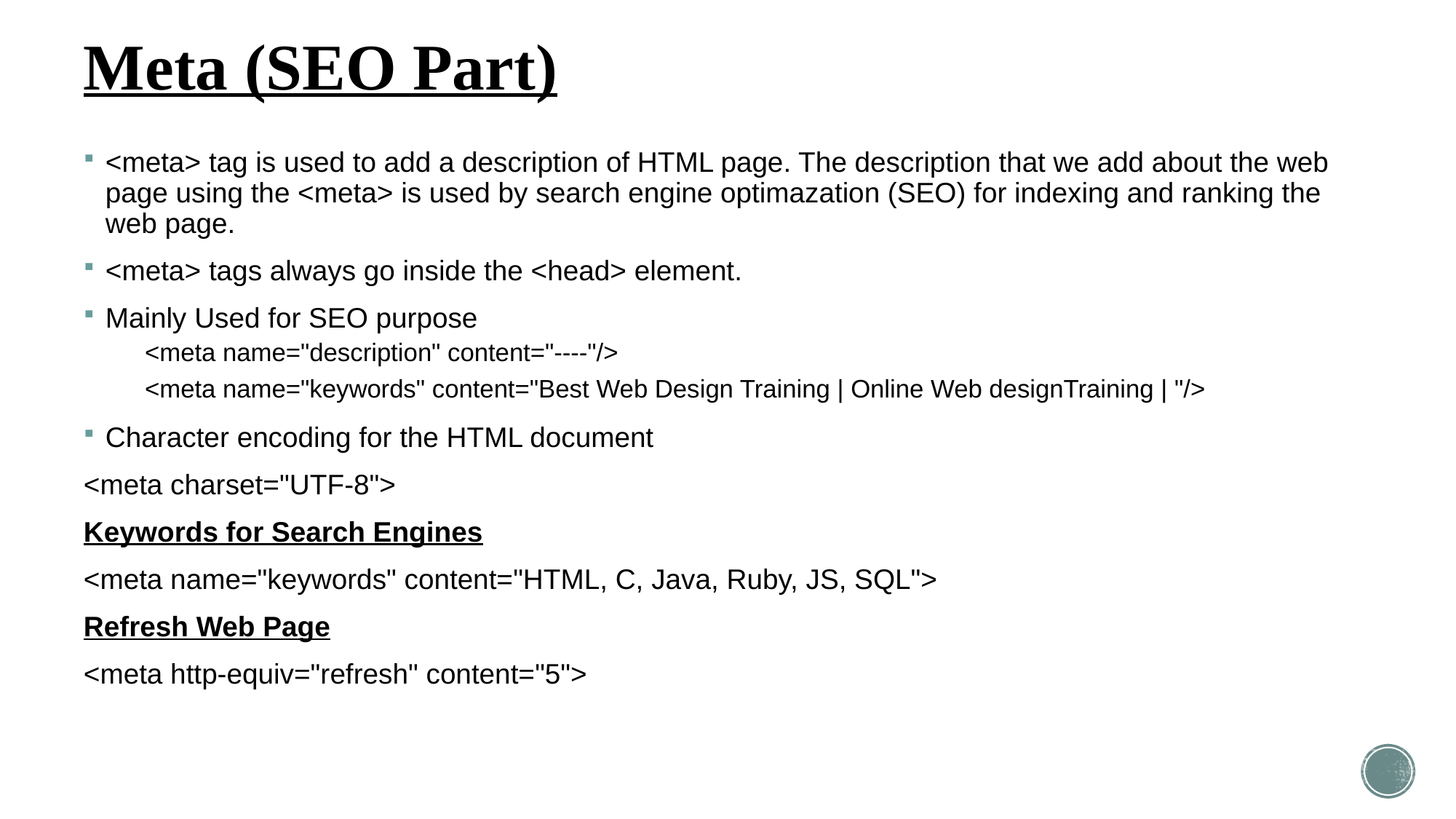

# Meta (SEO Part)
<meta> tag is used to add a description of HTML page. The description that we add about the web page using the <meta> is used by search engine optimazation (SEO) for indexing and ranking the web page.
<meta> tags always go inside the <head> element.
Mainly Used for SEO purpose
    <meta name="description" content="----"/>
    <meta name="keywords" content="Best Web Design Training | Online Web designTraining | "/>
Character encoding for the HTML document
<meta charset="UTF-8">
Keywords for Search Engines
<meta name="keywords" content="HTML, C, Java, Ruby, JS, SQL">
Refresh Web Page
<meta http-equiv="refresh" content="5">